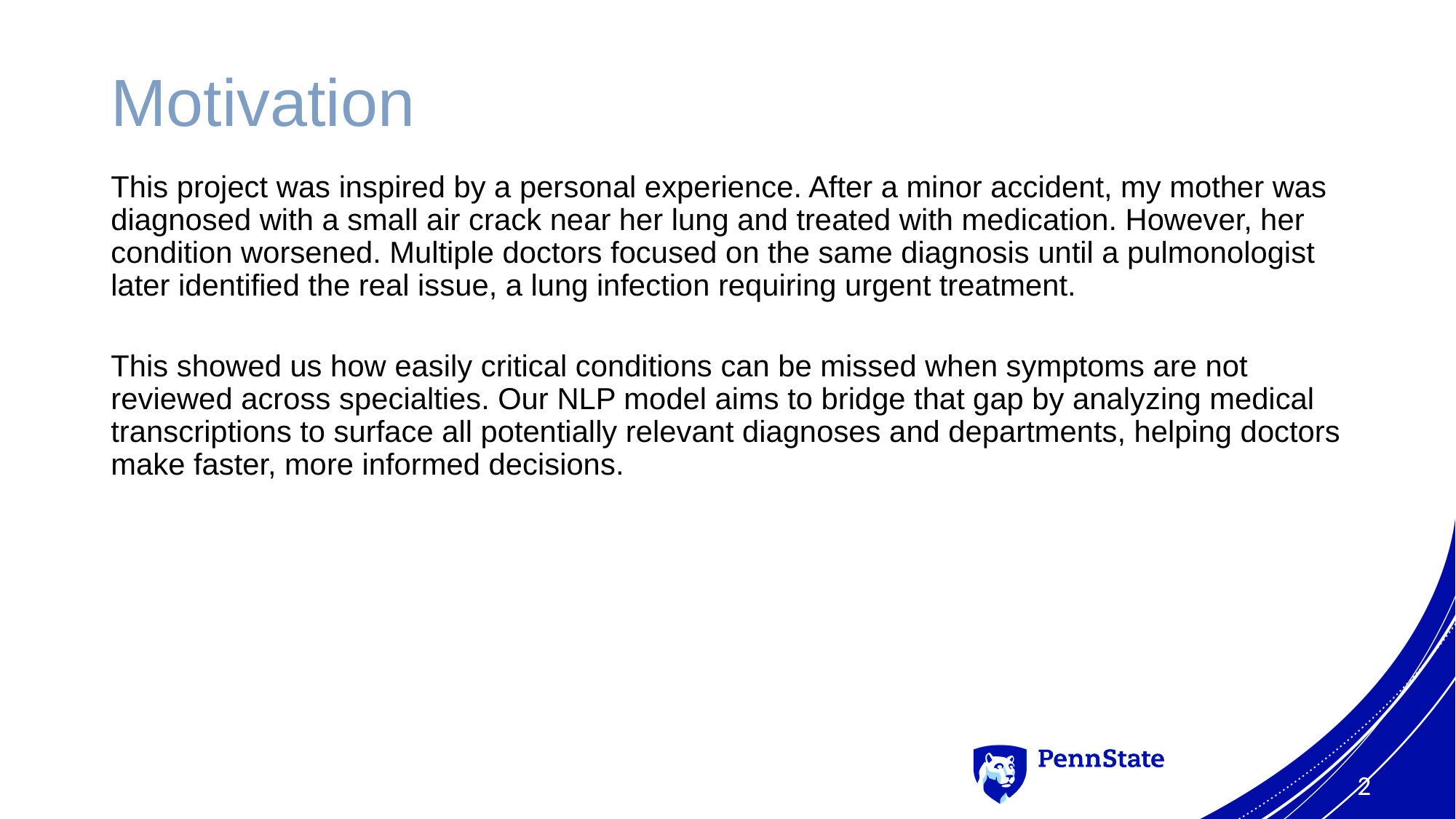

# Motivation
This project was inspired by a personal experience. After a minor accident, my mother was diagnosed with a small air crack near her lung and treated with medication. However, her condition worsened. Multiple doctors focused on the same diagnosis until a pulmonologist later identified the real issue, a lung infection requiring urgent treatment.
This showed us how easily critical conditions can be missed when symptoms are not reviewed across specialties. Our NLP model aims to bridge that gap by analyzing medical transcriptions to surface all potentially relevant diagnoses and departments, helping doctors make faster, more informed decisions.